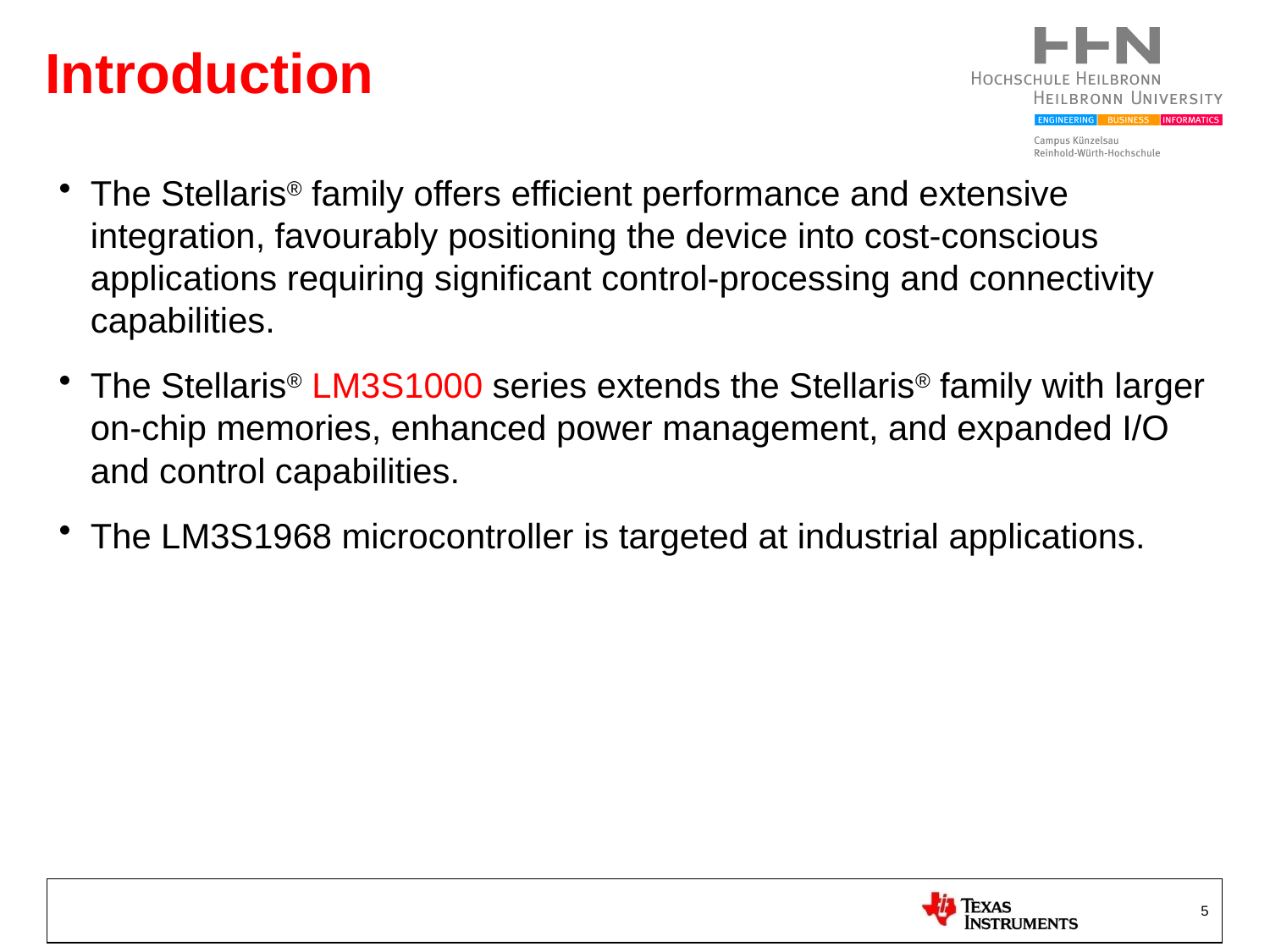

# Introduction
The Stellaris® family offers efficient performance and extensive integration, favourably positioning the device into cost-conscious applications requiring significant control-processing and connectivity capabilities.
The Stellaris® LM3S1000 series extends the Stellaris® family with larger on-chip memories, enhanced power management, and expanded I/O and control capabilities.
The LM3S1968 microcontroller is targeted at industrial applications.
5